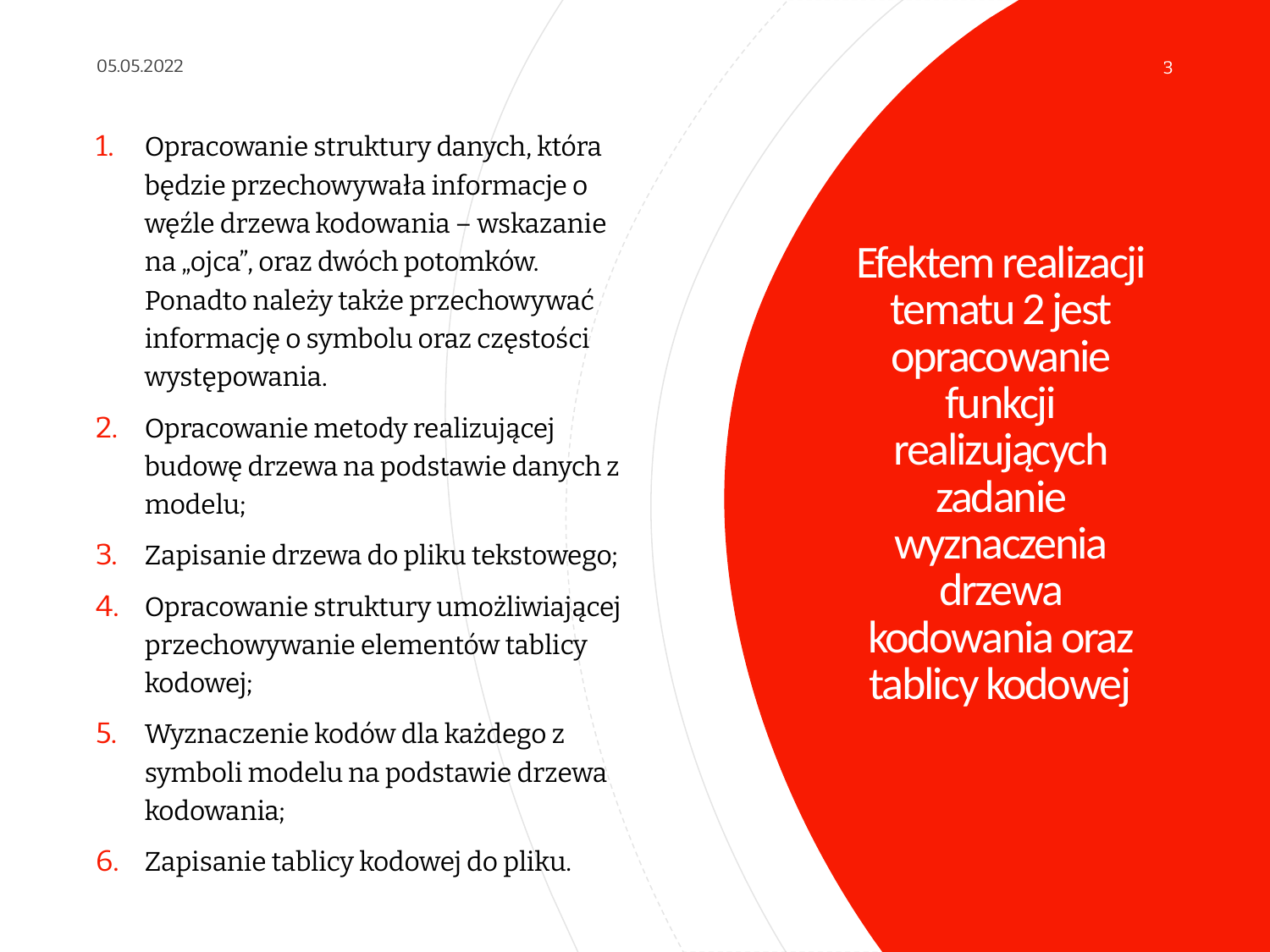

05.05.2022
3
Opracowanie struktury danych, która będzie przechowywała informacje o węźle drzewa kodowania – wskazanie na „ojca”, oraz dwóch potomków. Ponadto należy także przechowywać informację o symbolu oraz częstości występowania.
Opracowanie metody realizującej budowę drzewa na podstawie danych z modelu;
Zapisanie drzewa do pliku tekstowego;
Opracowanie struktury umożliwiającej przechowywanie elementów tablicy kodowej;
Wyznaczenie kodów dla każdego z symboli modelu na podstawie drzewa kodowania;
Zapisanie tablicy kodowej do pliku.
# Efektem realizacji tematu 2 jest opracowanie funkcji realizujących zadanie wyznaczenia drzewa kodowania oraz tablicy kodowej